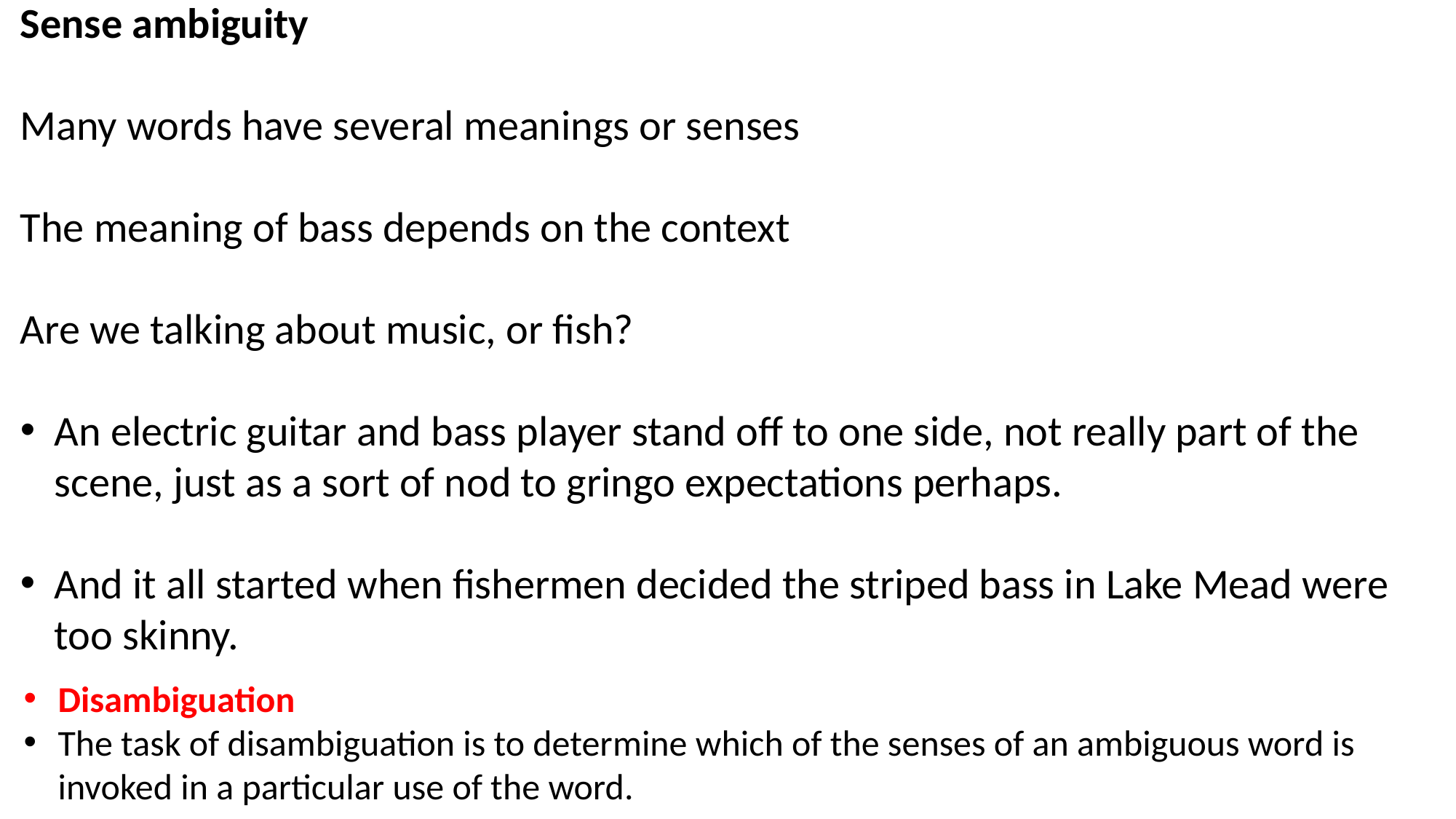

Sense ambiguity

Many words have several meanings or senses

The meaning of bass depends on the context

Are we talking about music, or fish?

An electric guitar and bass player stand off to one side, not really part of the scene, just as a sort of nod to gringo expectations perhaps.

And it all started when fishermen decided the striped bass in Lake Mead were too skinny.
Disambiguation
The task of disambiguation is to determine which of the senses of an ambiguous word is invoked in a particular use of the word.